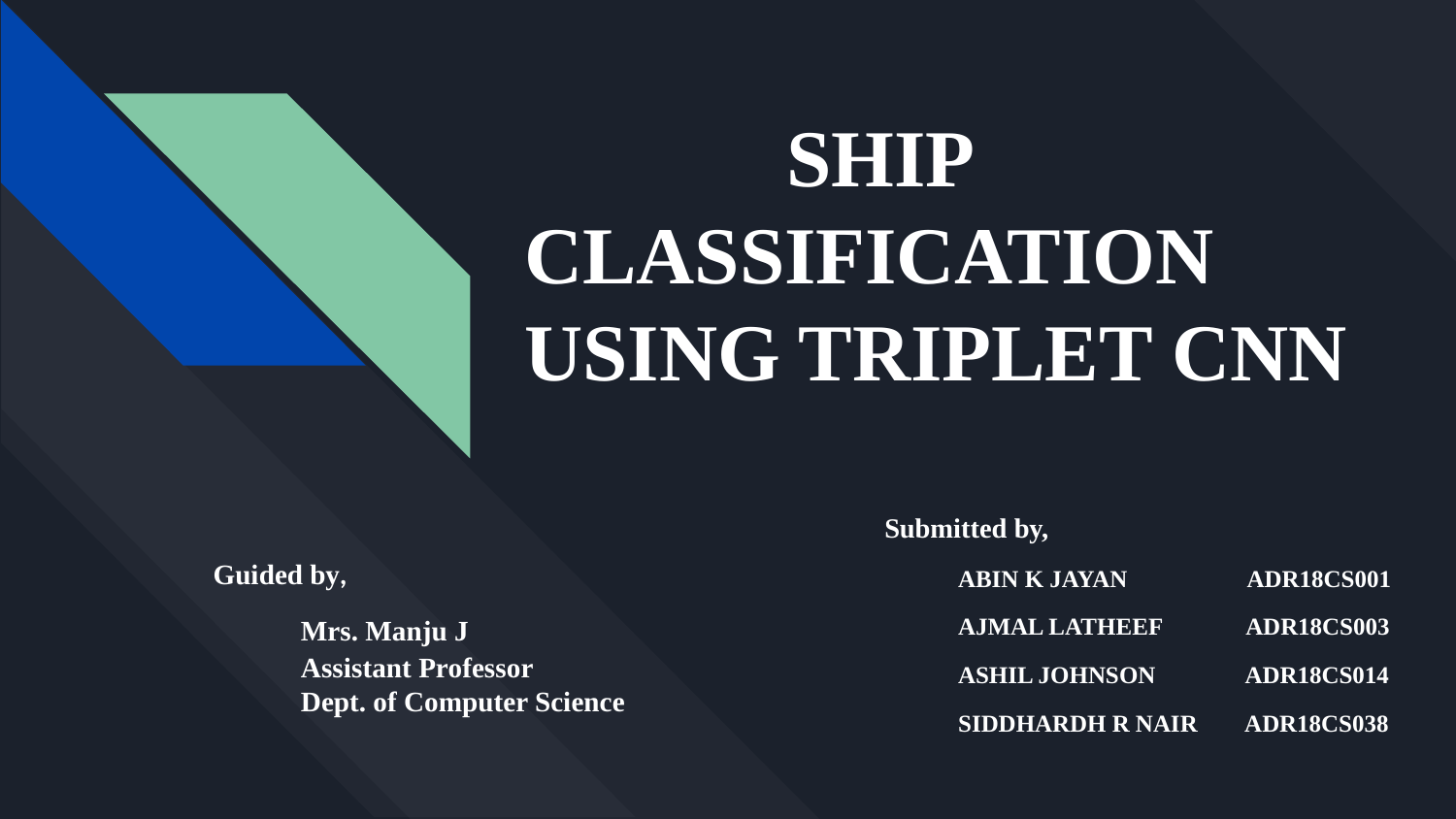

# SHIP  CLASSIFICATION USING TRIPLET CNN
Submitted by,
ABIN K JAYAN                    ADR18CS001
AJMAL LATHEEF              ADR18CS003
ASHIL JOHNSON               ADR18CS014
SIDDHARDH R NAIR        ADR18CS038

Guided by,
Mrs. Manju J
Assistant Professor
Dept. of Computer Science